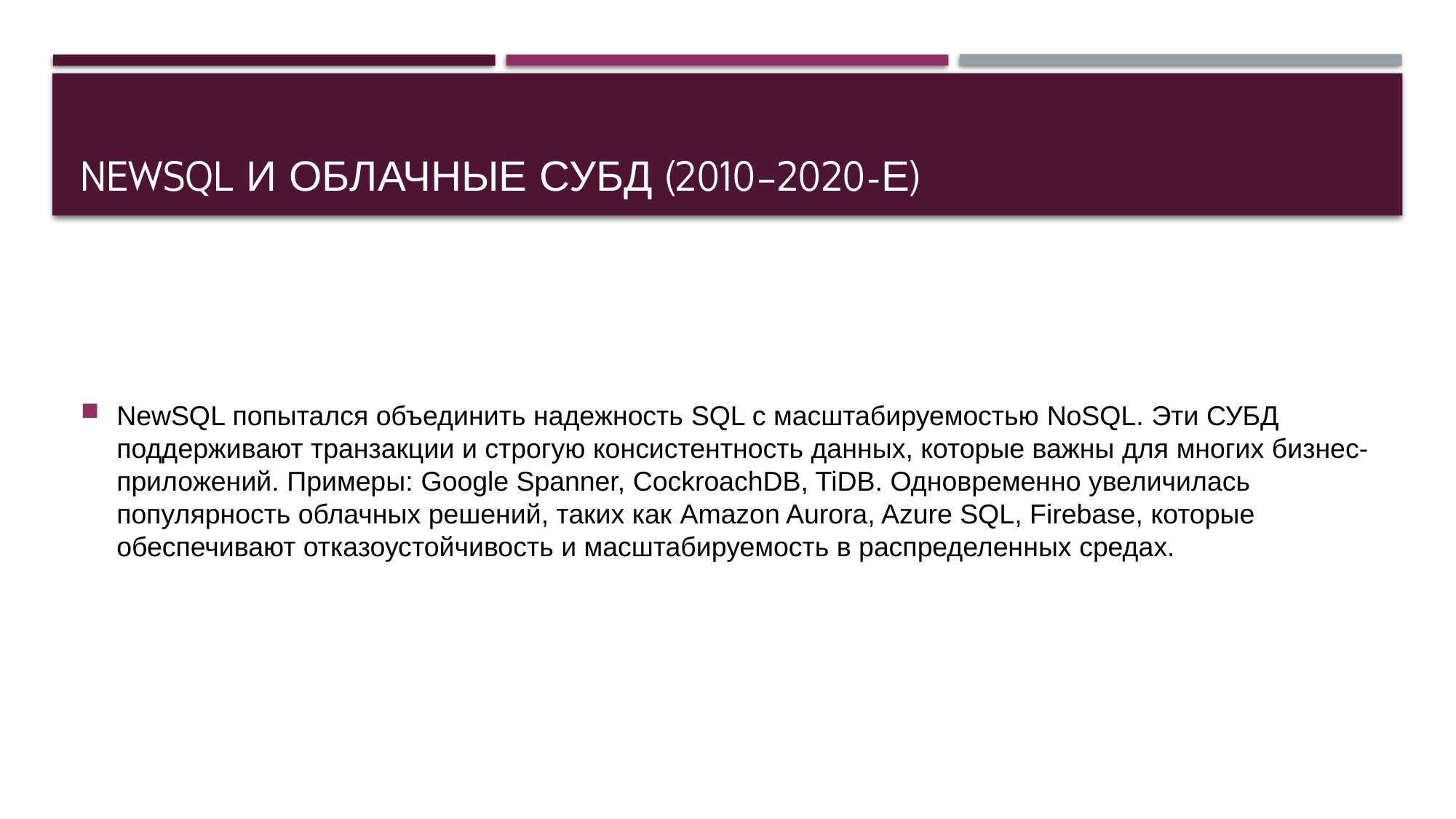

# NewSQL и облачные СУБД (2010–2020-е)
NewSQL попытался объединить надежность SQL с масштабируемостью NoSQL. Эти СУБД поддерживают транзакции и строгую консистентность данных, которые важны для многих бизнес-приложений. Примеры: Google Spanner, CockroachDB, TiDB. Одновременно увеличилась популярность облачных решений, таких как Amazon Aurora, Azure SQL, Firebase, которые обеспечивают отказоустойчивость и масштабируемость в распределенных средах.